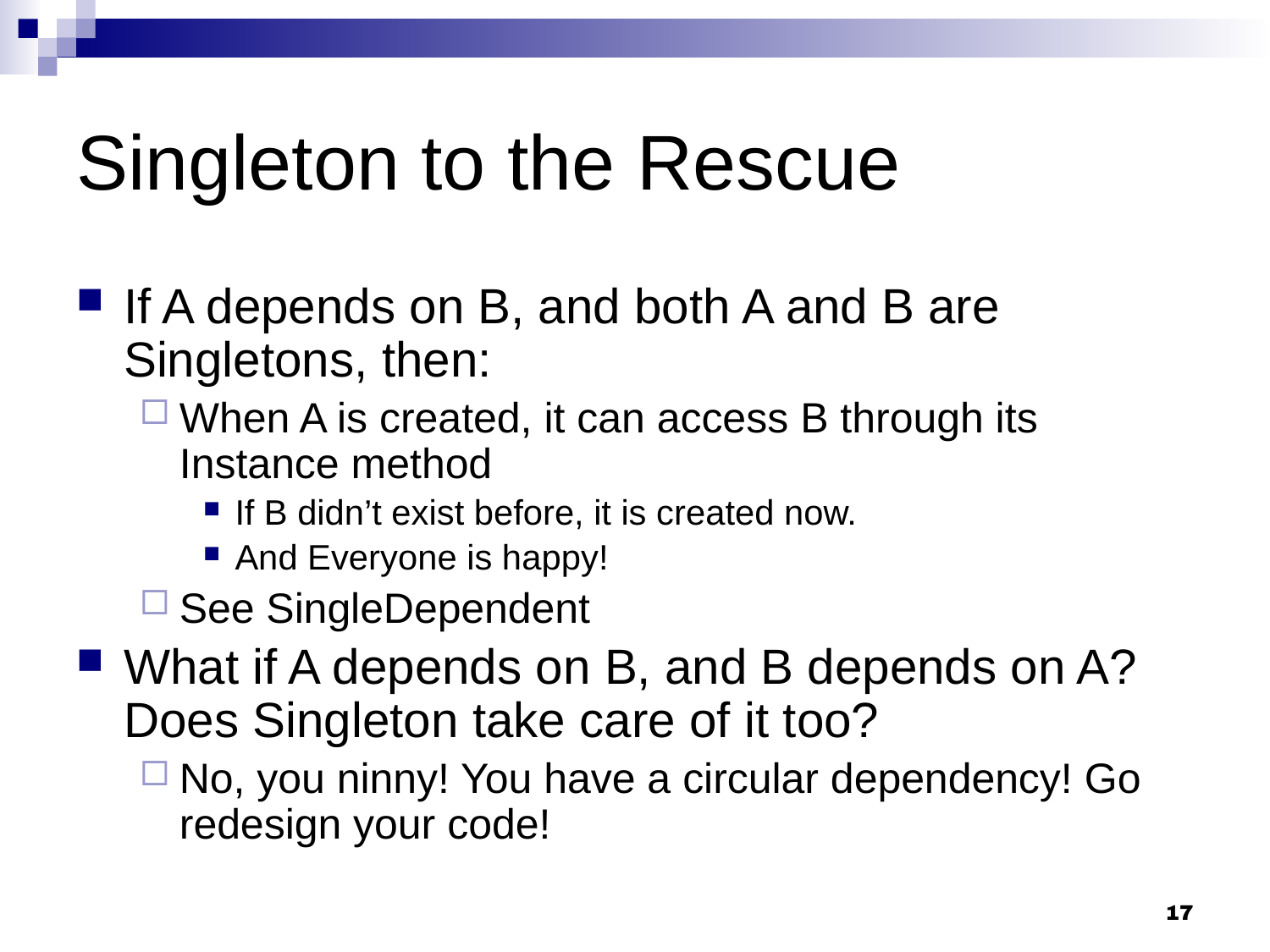

# Singleton to the Rescue
If A depends on B, and both A and B are Singletons, then:
When A is created, it can access B through its Instance method
If B didn’t exist before, it is created now.
And Everyone is happy!
See SingleDependent
What if A depends on B, and B depends on A? Does Singleton take care of it too?
No, you ninny! You have a circular dependency! Go redesign your code!
17